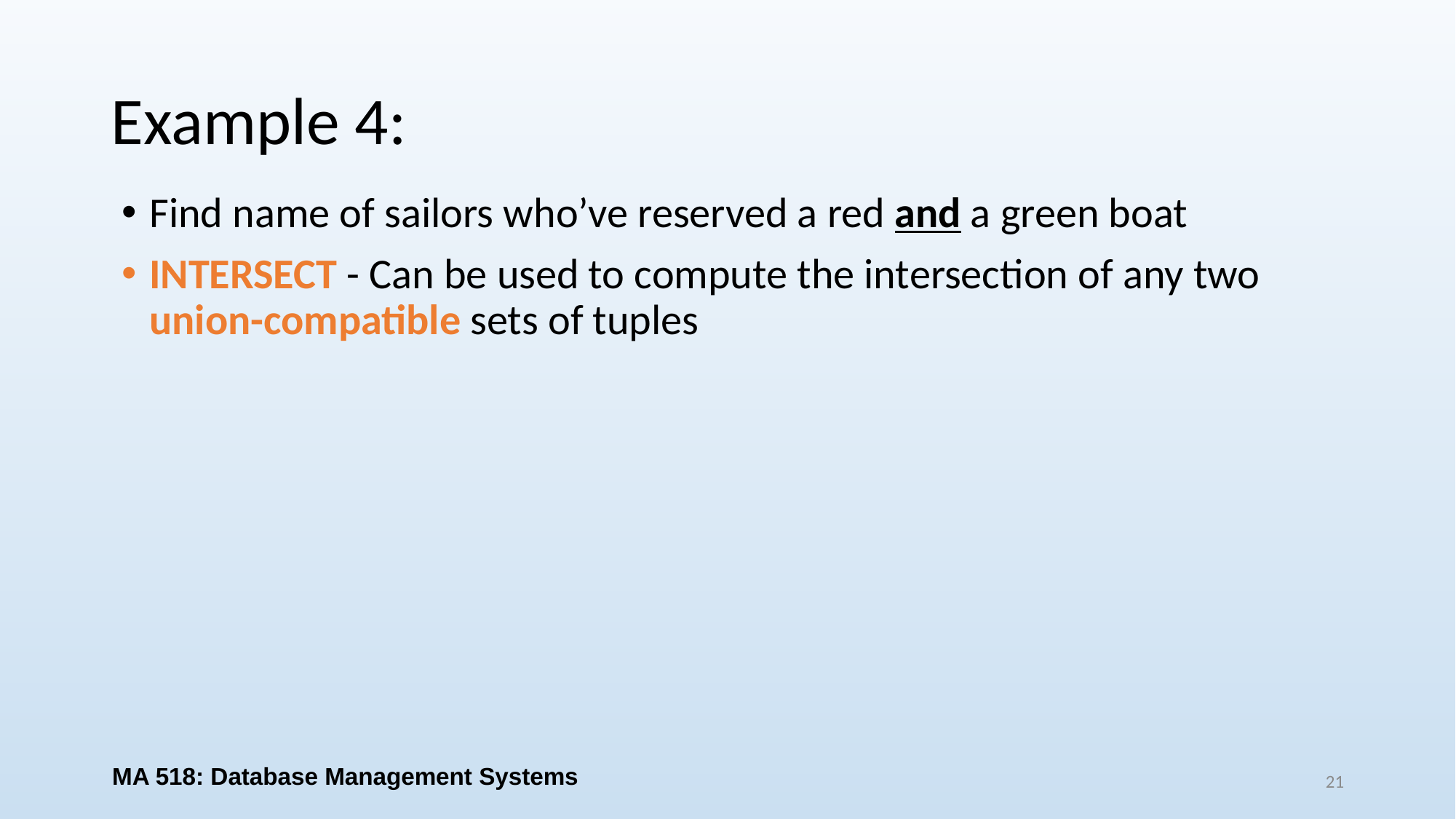

# Example 4:
Find name of sailors who’ve reserved a red and a green boat
INTERSECT - Can be used to compute the intersection of any two union-compatible sets of tuples

MA 518: Database Management Systems
21